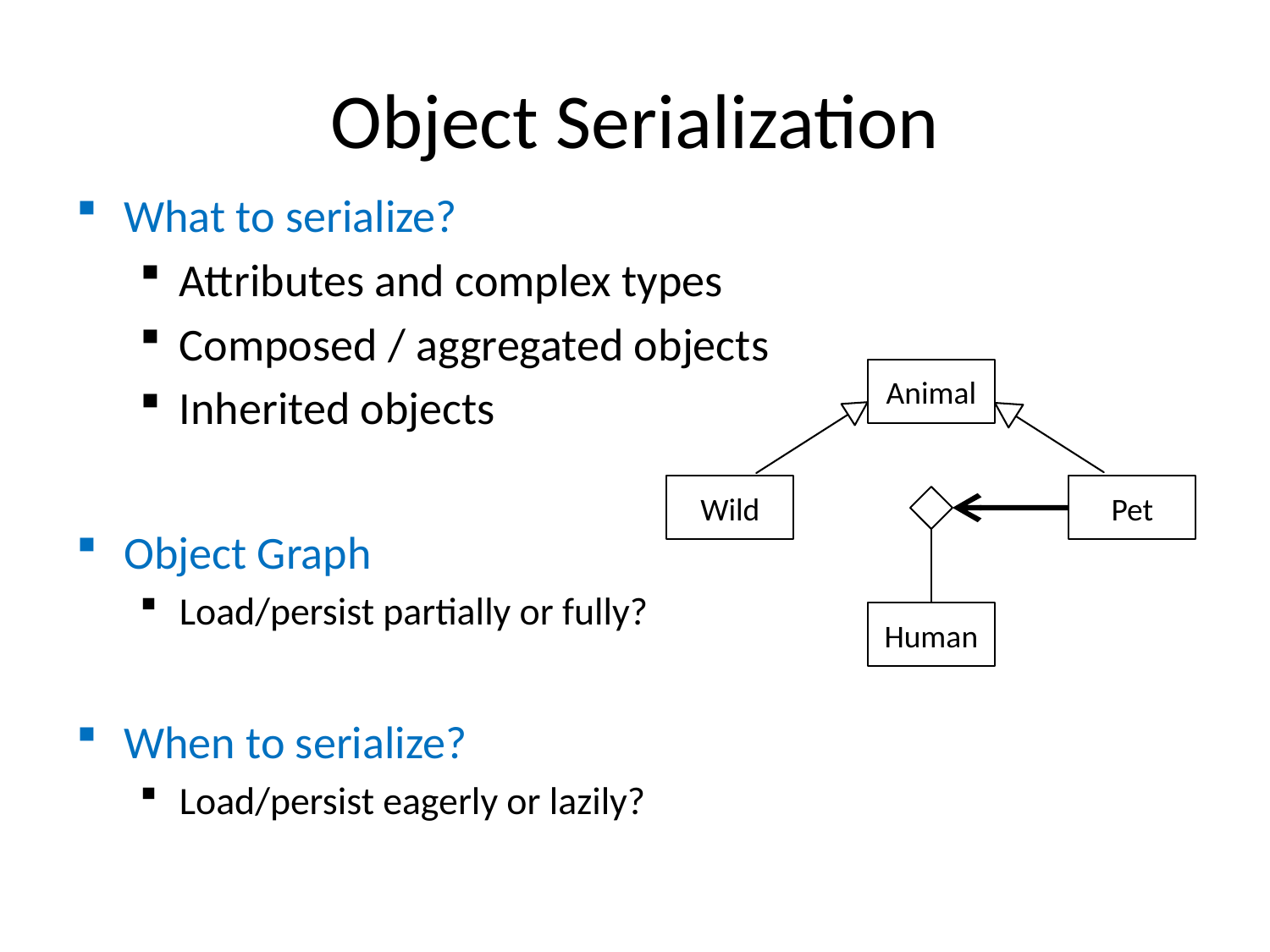

# Object Serialization
What to serialize?
Attributes and complex types
Composed / aggregated objects
Inherited objects

Object Graph
Load/persist partially or fully?

When to serialize?
Load/persist eagerly or lazily?
Animal

Wild
Pet

Human